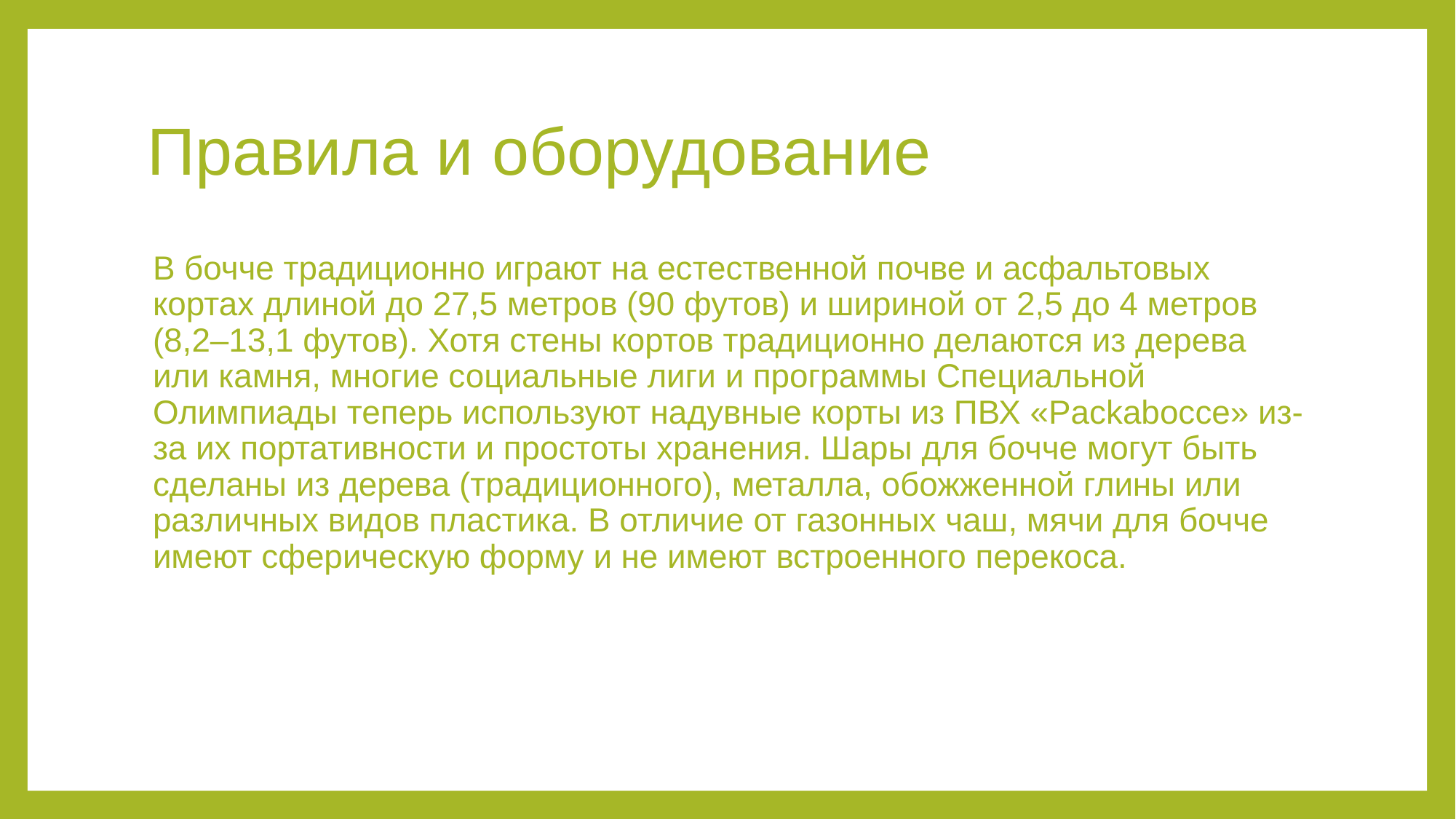

# Правила и оборудование
В бочче традиционно играют на естественной почве и асфальтовых кортах длиной до 27,5 метров (90 футов) и шириной от 2,5 до 4 метров (8,2–13,1 футов). Хотя стены кортов традиционно делаются из дерева или камня, многие социальные лиги и программы Специальной Олимпиады теперь используют надувные корты из ПВХ «Packabocce» из-за их портативности и простоты хранения. Шары для бочче могут быть сделаны из дерева (традиционного), металла, обожженной глины или различных видов пластика. В отличие от газонных чаш, мячи для бочче имеют сферическую форму и не имеют встроенного перекоса.